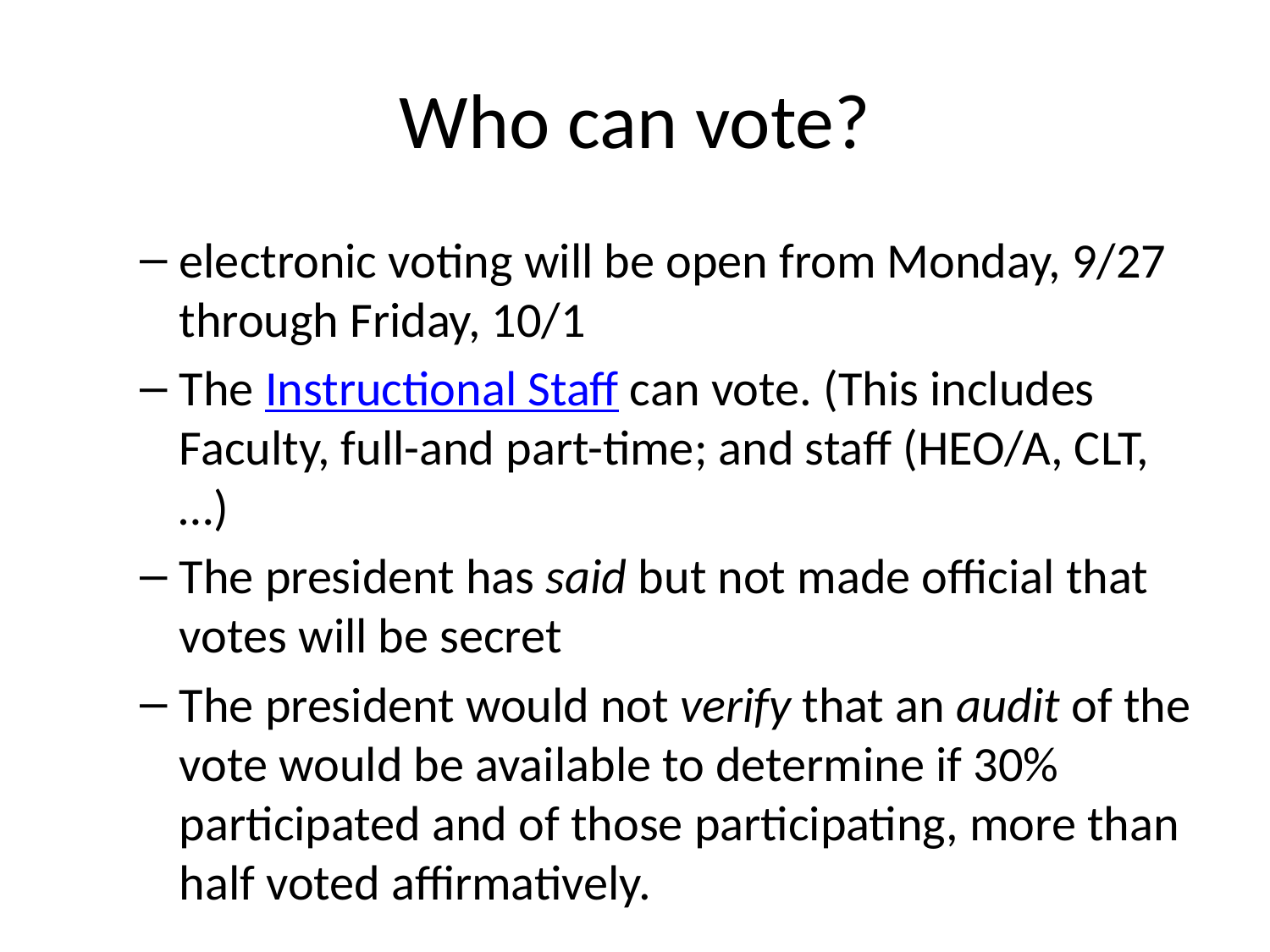

# Who can vote?
electronic voting will be open from Monday, 9/27 through Friday, 10/1
The Instructional Staff can vote. (This includes Faculty, full-and part-time; and staff (HEO/A, CLT, …)
The president has said but not made official that votes will be secret
The president would not verify that an audit of the vote would be available to determine if 30% participated and of those participating, more than half voted affirmatively.